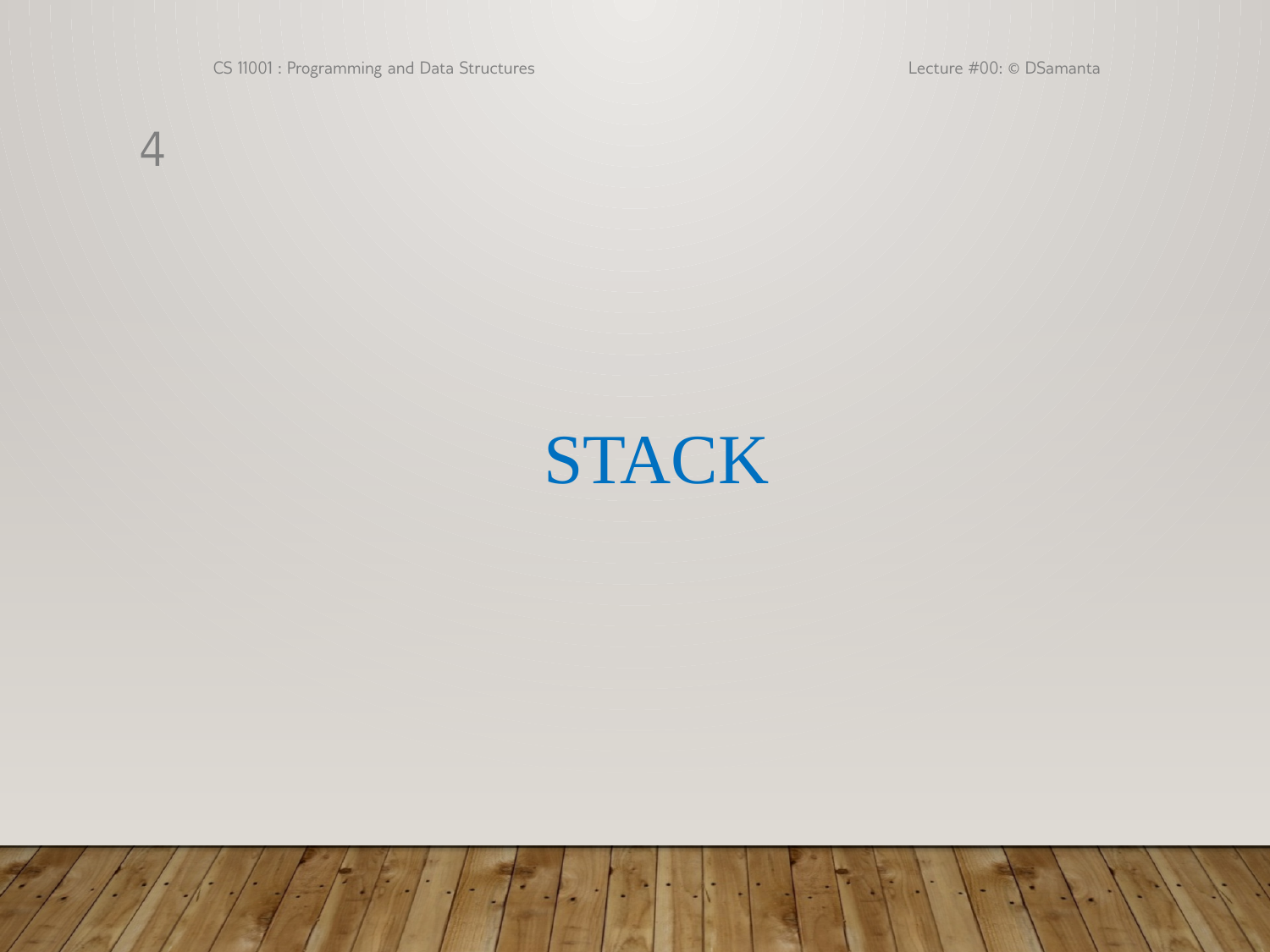

CS 11001 : Programming and Data Structures
Lecture #00: © DSamanta
4
# Stack